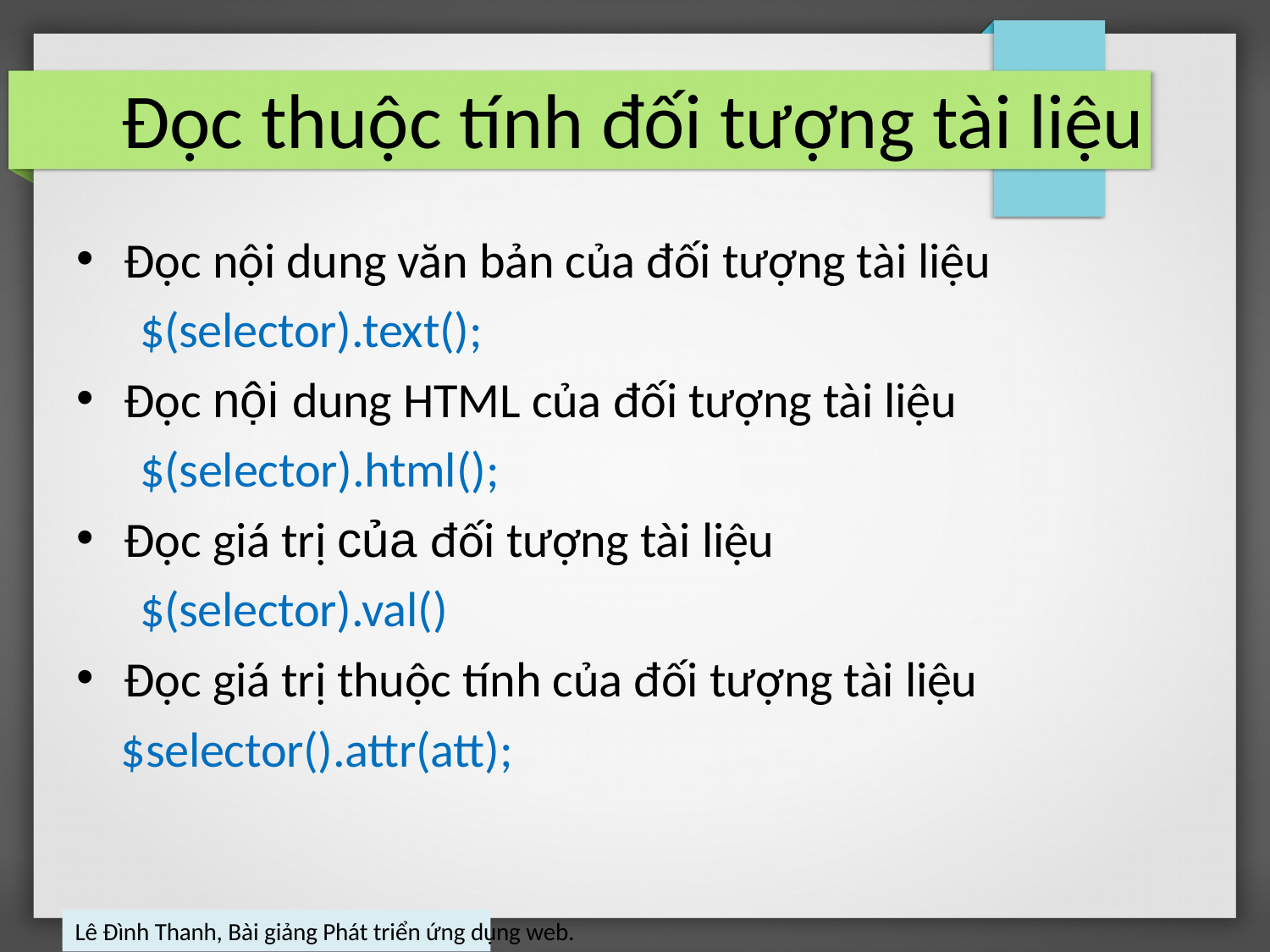

# Đọc thuộc tính đối tượng tài liệu
Đọc nội dung văn bản của đối tượng tài liệu
$(selector).text();
Đọc nội dung HTML của đối tượng tài liệu
$(selector).html();
Đọc giá trị của đối tượng tài liệu
$(selector).val()
Đọc giá trị thuộc tính của đối tượng tài liệu
$selector().attr(att);
•
•
•
•

Lê Đình Thanh, Bài giảng Phát triển ứng dụng web.